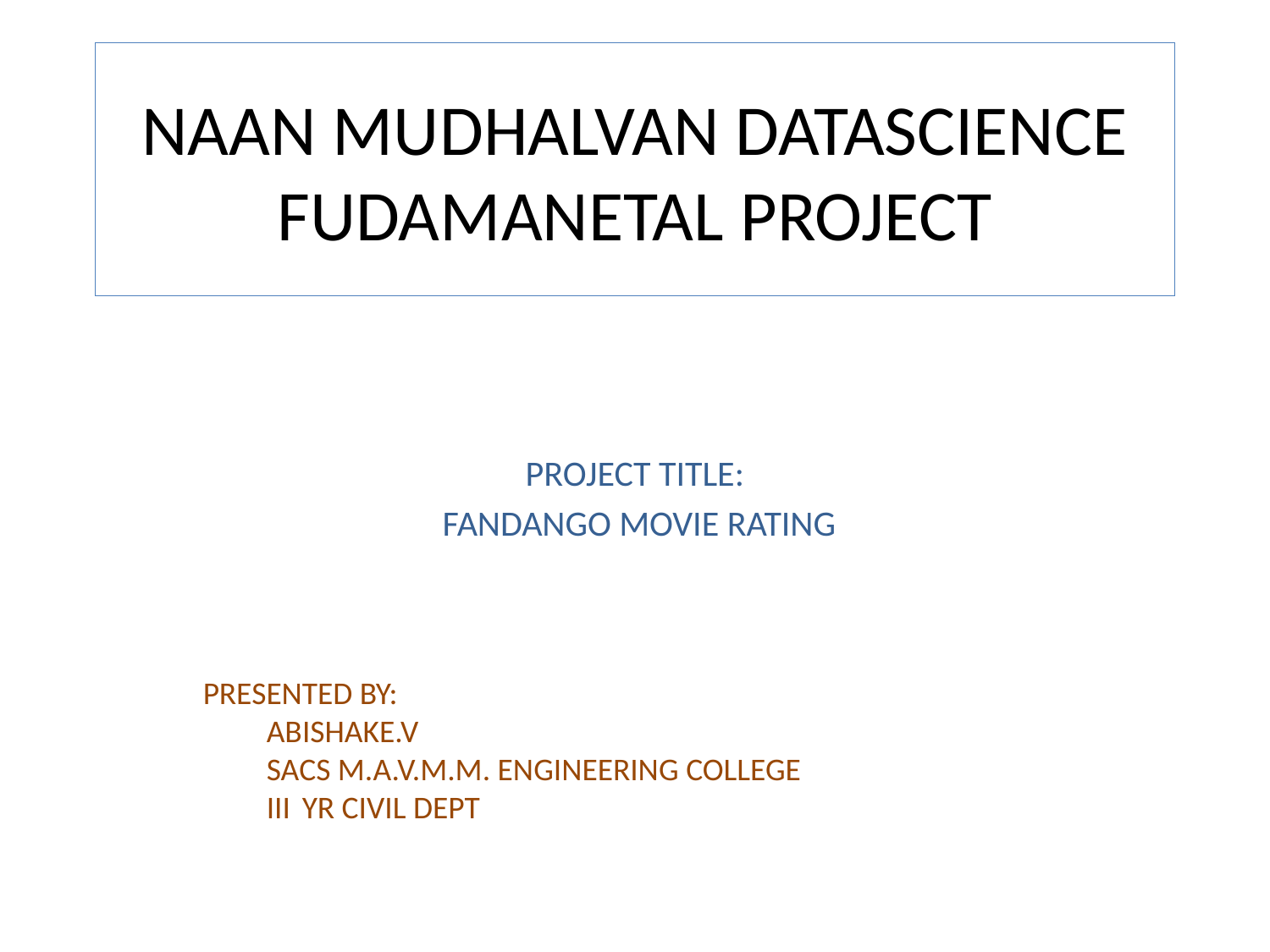

# NAAN MUDHALVAN DATASCIENCE FUDAMANETAL PROJECT
PROJECT TITLE:
 FANDANGO MOVIE RATING
PRESENTED BY:
ABISHAKE.V
SACS M.A.V.M.M. ENGINEERING COLLEGE
III  YR CIVIL DEPT